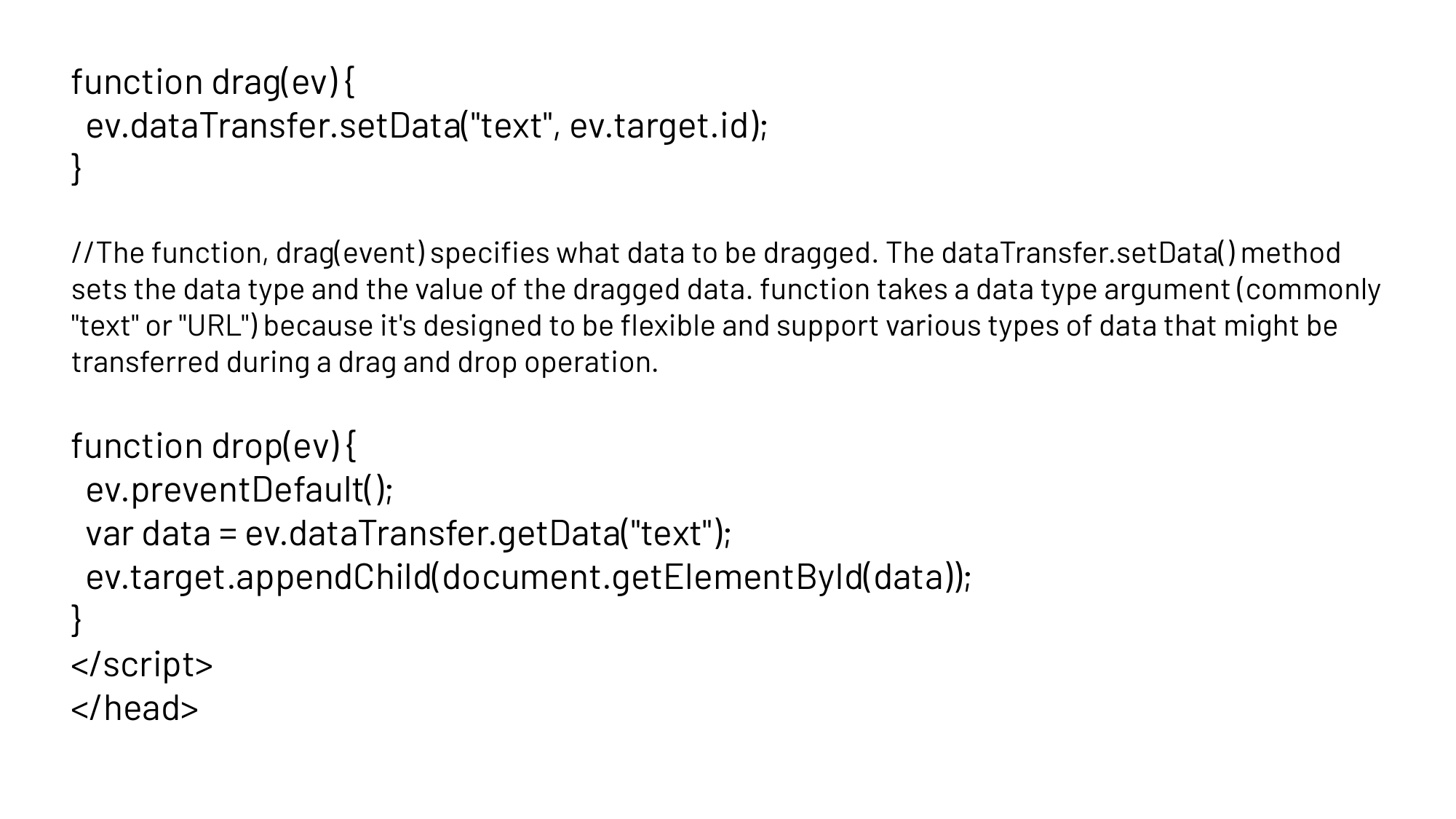

function drag(ev) {
  ev.dataTransfer.setData("text", ev.target.id);
}

//The function, drag(event) specifies what data to be dragged. The dataTransfer.setData() method sets the data type and the value of the dragged data. function takes a data type argument (commonly "text" or "URL") because it's designed to be flexible and support various types of data that might be transferred during a drag and drop operation.

function drop(ev) {
  ev.preventDefault();
  var data = ev.dataTransfer.getData("text");
  ev.target.appendChild(document.getElementById(data));
}
</script>
</head>